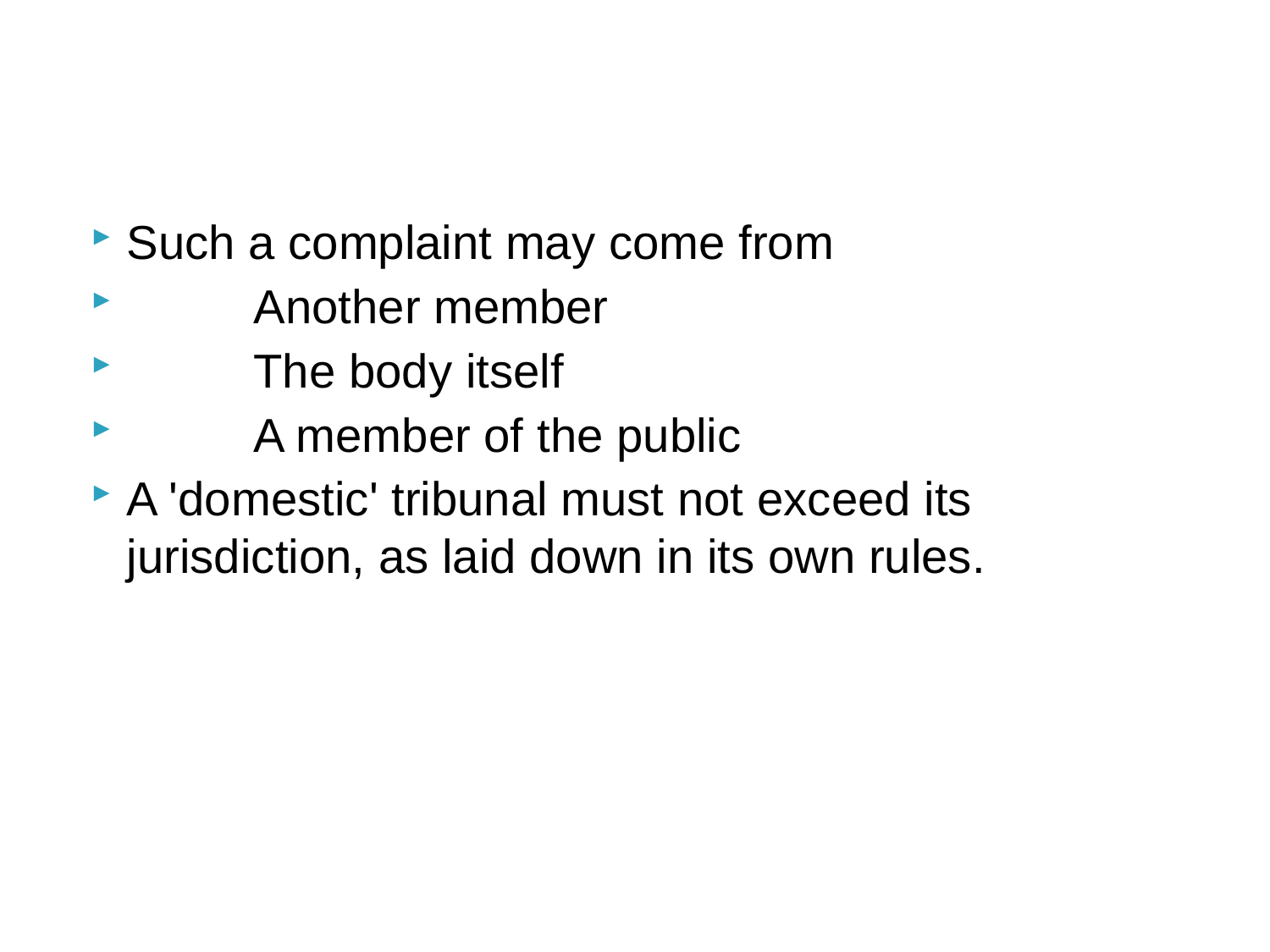

Such a complaint may come from
	Another member
	The body itself
	A member of the public
A 'domestic' tribunal must not exceed its jurisdiction, as laid down in its own rules.